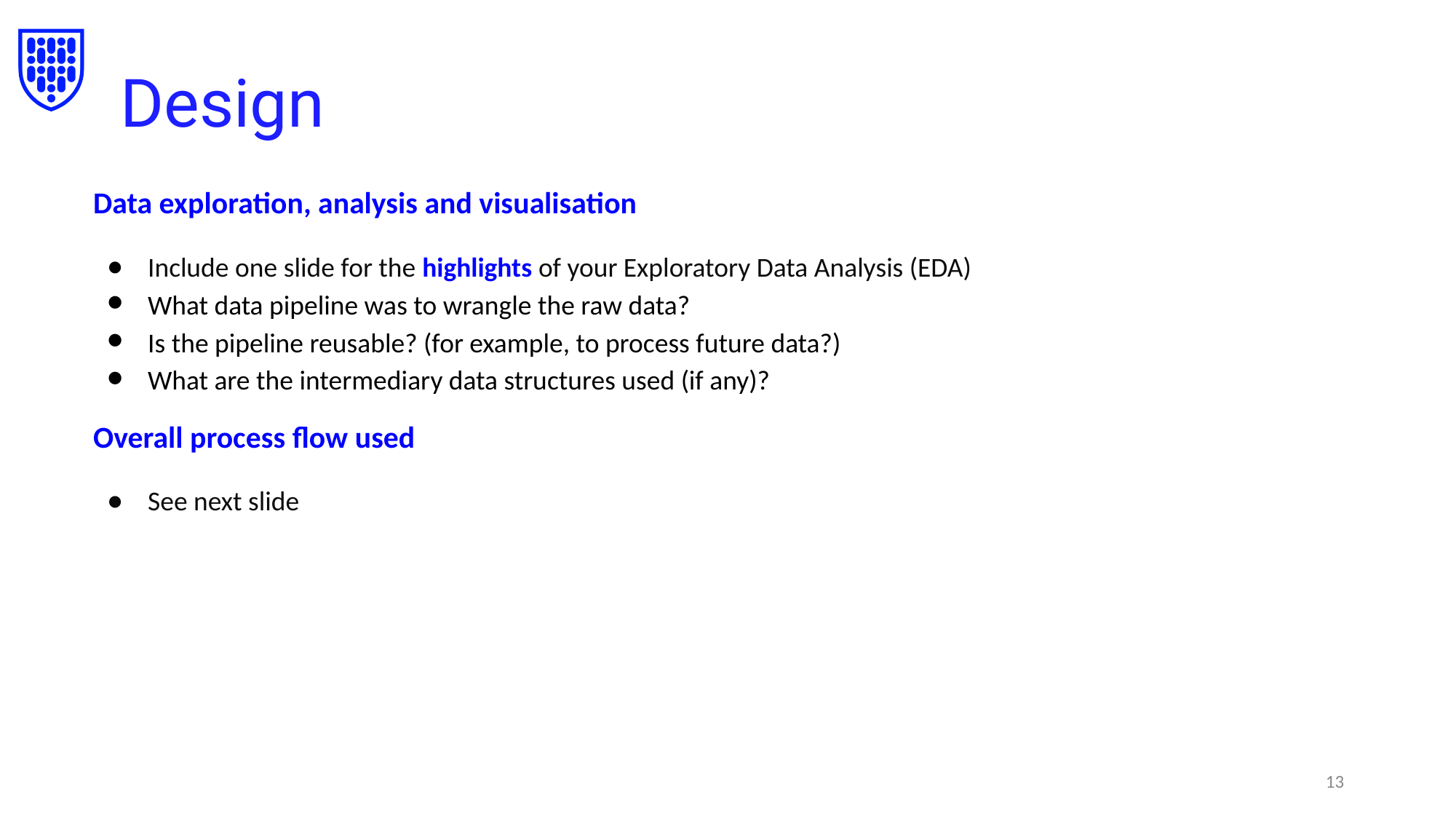

# Design
Data exploration, analysis and visualisation

Include one slide for the highlights of your Exploratory Data Analysis (EDA)
What data pipeline was to wrangle the raw data?
Is the pipeline reusable? (for example, to process future data?)
What are the intermediary data structures used (if any)?

Overall process flow used

See next slide
13